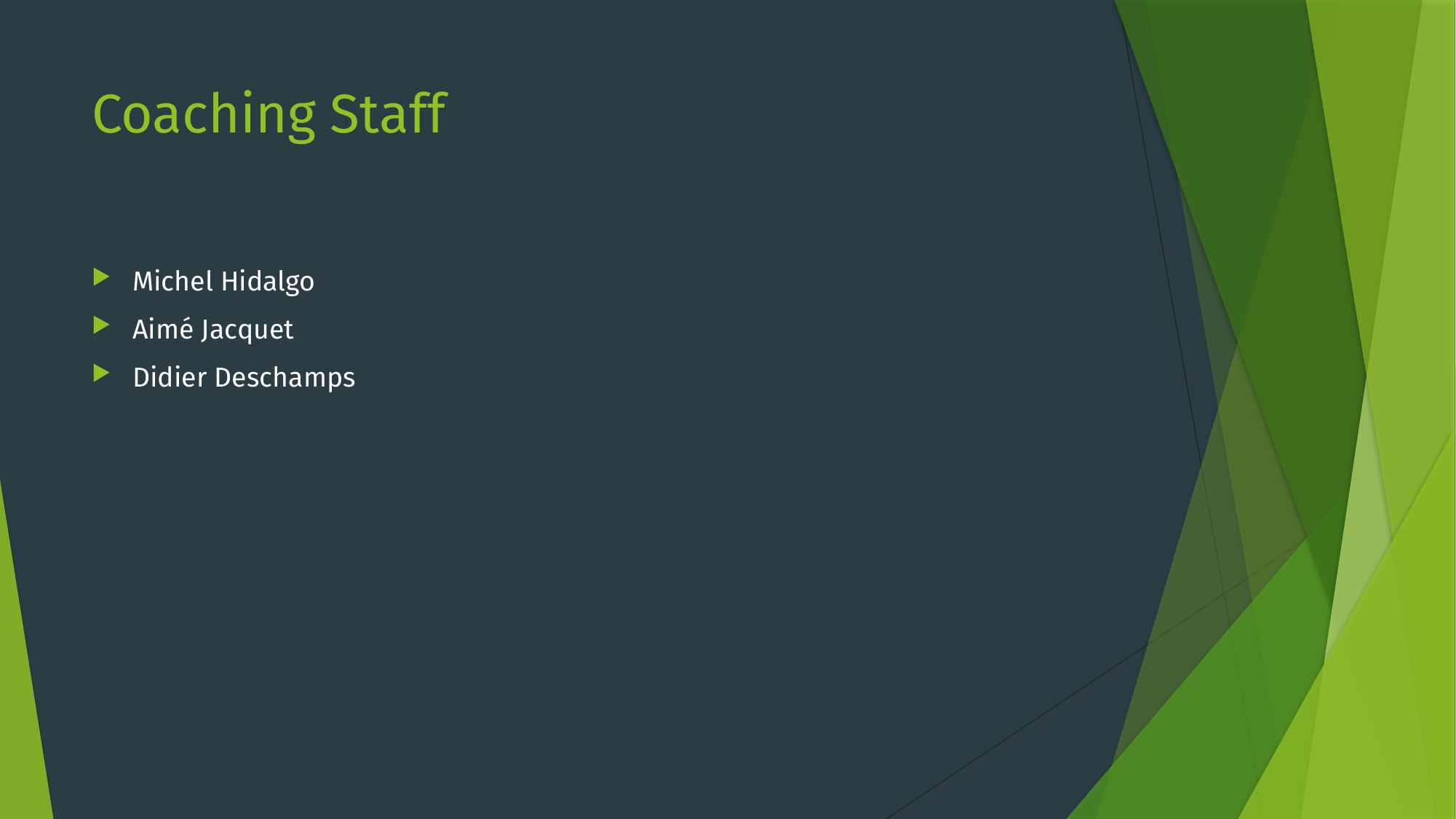

# Coaching Staff
Michel Hidalgo
Aimé Jacquet
Didier Deschamps